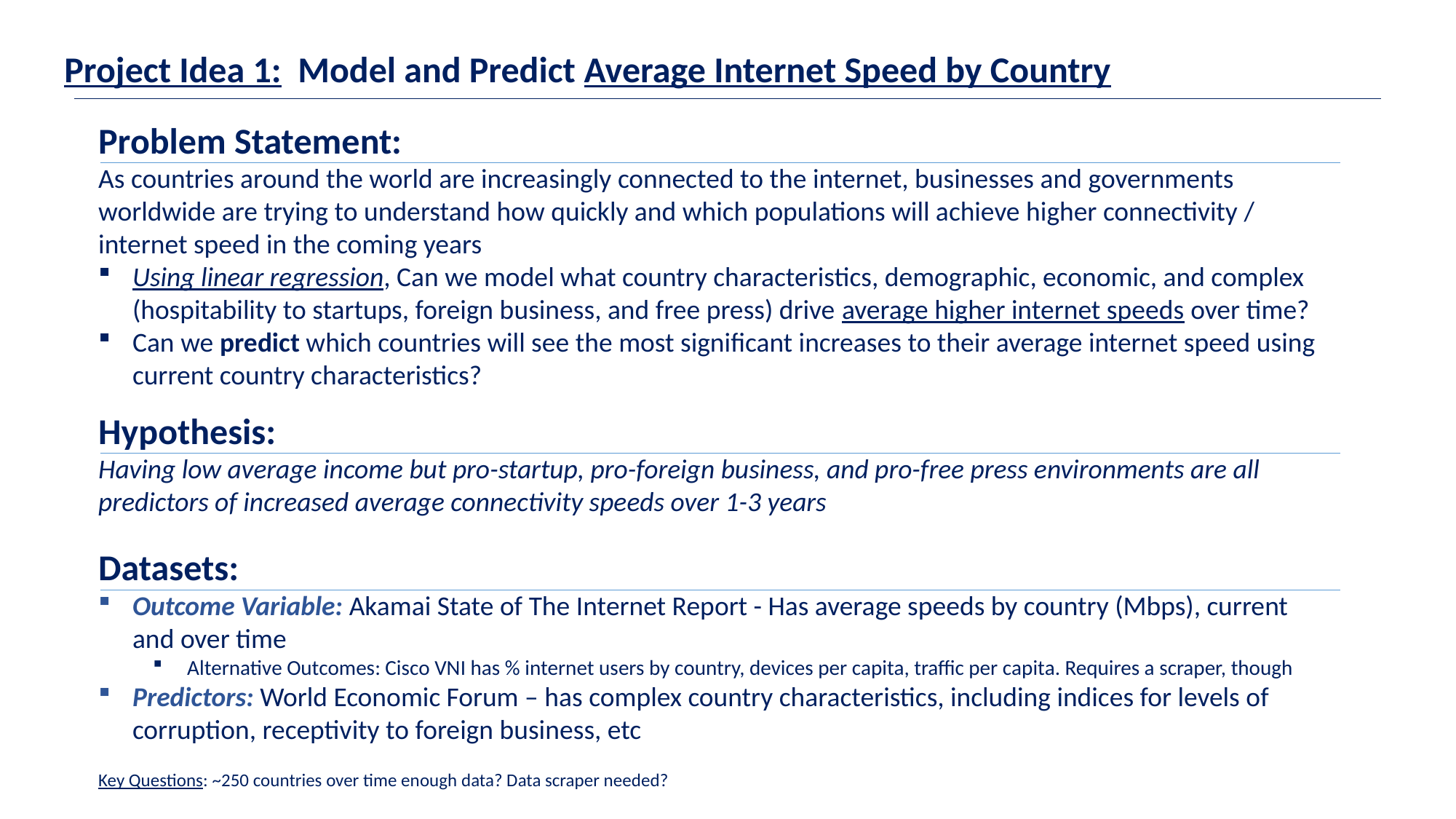

Project Idea 1:  Model and Predict Average Internet Speed by Country
Problem Statement:
As countries around the world are increasingly connected to the internet, businesses and governments worldwide are trying to understand how quickly and which populations will achieve higher connectivity / internet speed in the coming years
Using linear regression, Can we model what country characteristics, demographic, economic, and complex (hospitability to startups, foreign business, and free press) drive average higher internet speeds over time?
Can we predict which countries will see the most significant increases to their average internet speed using current country characteristics?

Hypothesis:
Having low average income but pro-startup, pro-foreign business, and pro-free press environments are all predictors of increased average connectivity speeds over 1-3 years
Datasets:
Outcome Variable: Akamai State of The Internet Report - Has average speeds by country (Mbps), current and over time
Alternative Outcomes: Cisco VNI has % internet users by country, devices per capita, traffic per capita. Requires a scraper, though
Predictors: World Economic Forum – has complex country characteristics, including indices for levels of corruption, receptivity to foreign business, etc
Key Questions: ~250 countries over time enough data? Data scraper needed?